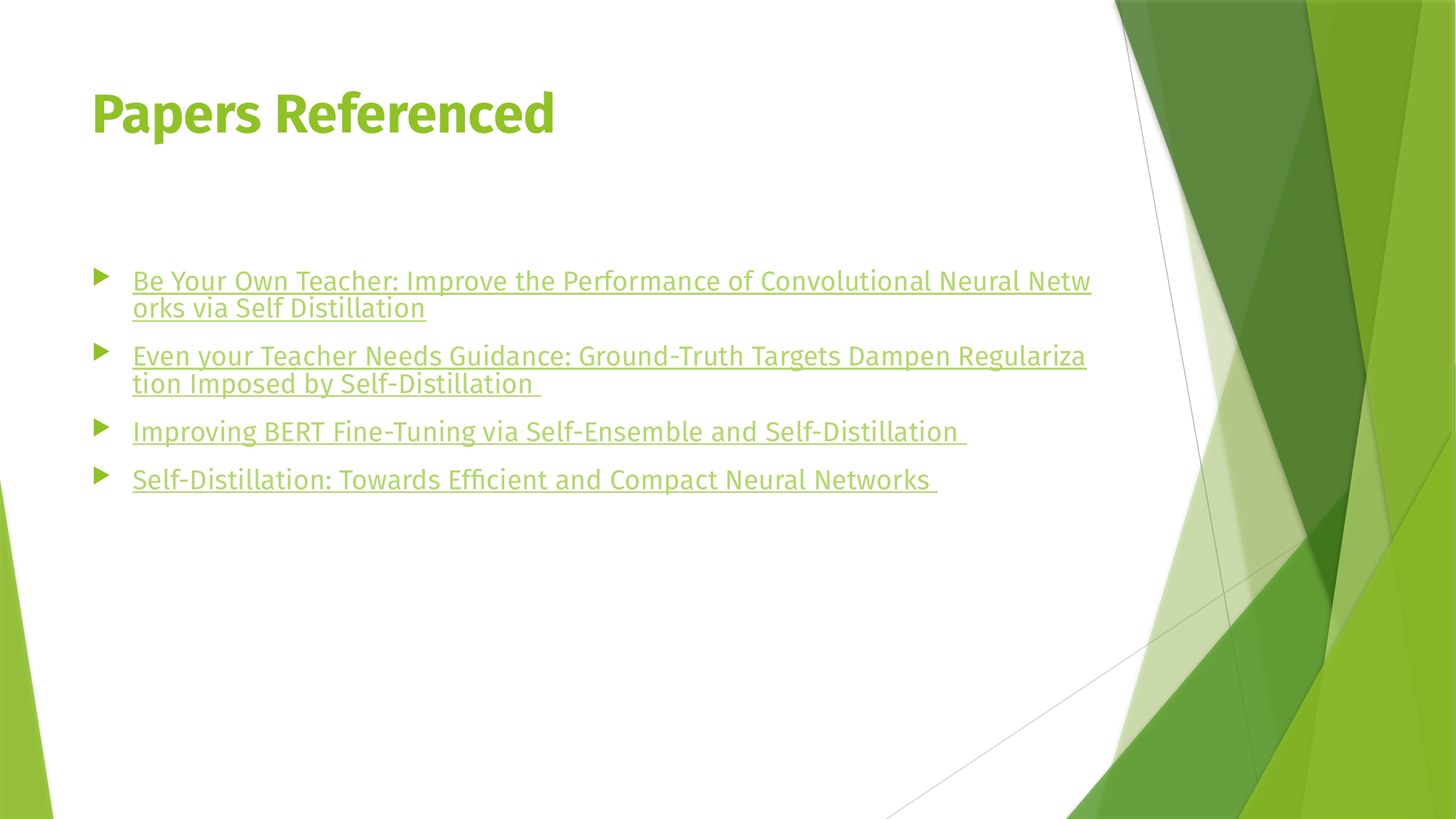

# Papers Referenced
Be Your Own Teacher: Improve the Performance of Convolutional Neural Networks via Self Distillation
Even your Teacher Needs Guidance: Ground-Truth Targets Dampen Regularization Imposed by Self-Distillation
Improving BERT Fine-Tuning via Self-Ensemble and Self-Distillation
Self-Distillation: Towards Efficient and Compact Neural Networks